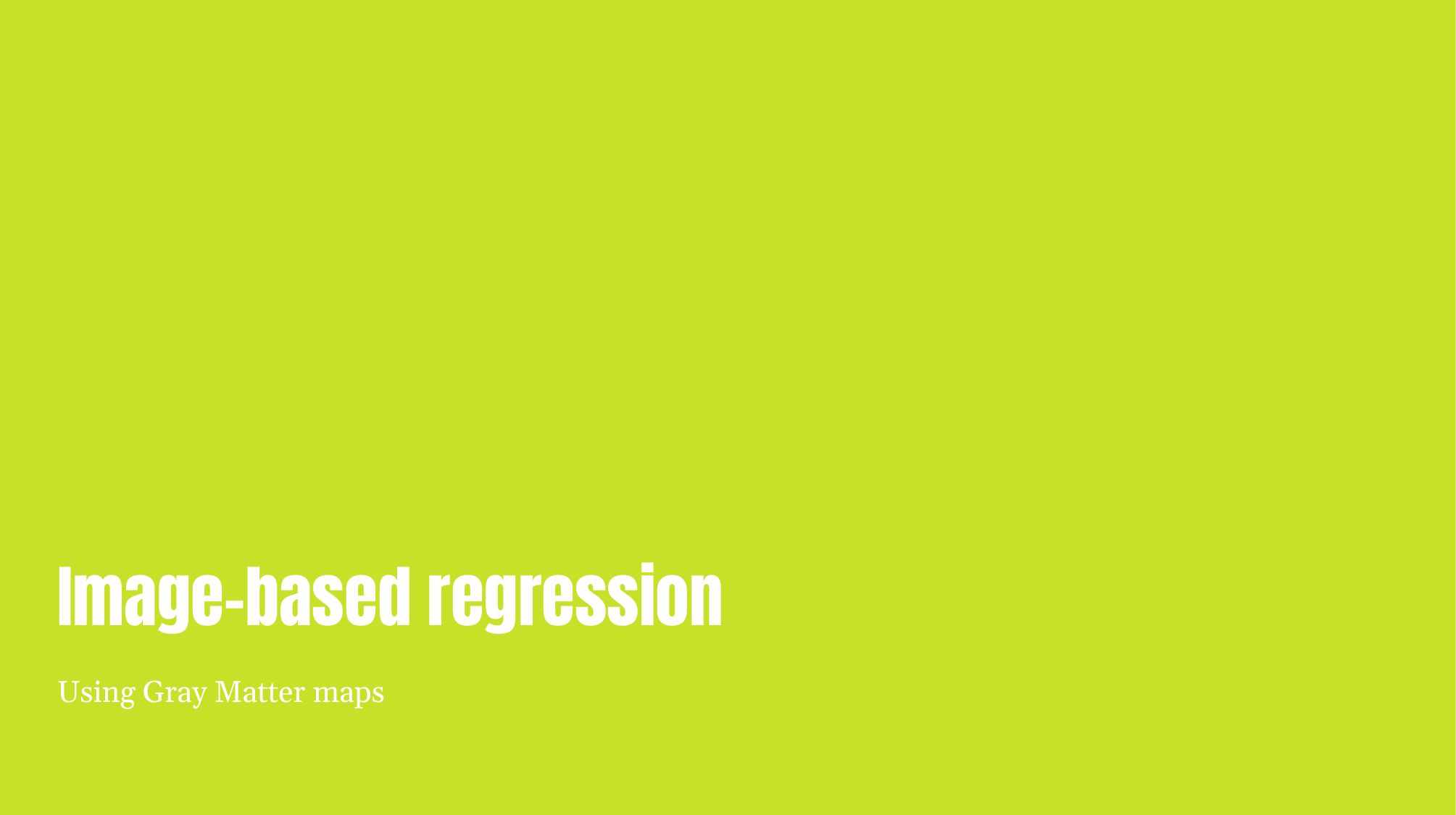

# Image-based regression
Using Gray Matter maps